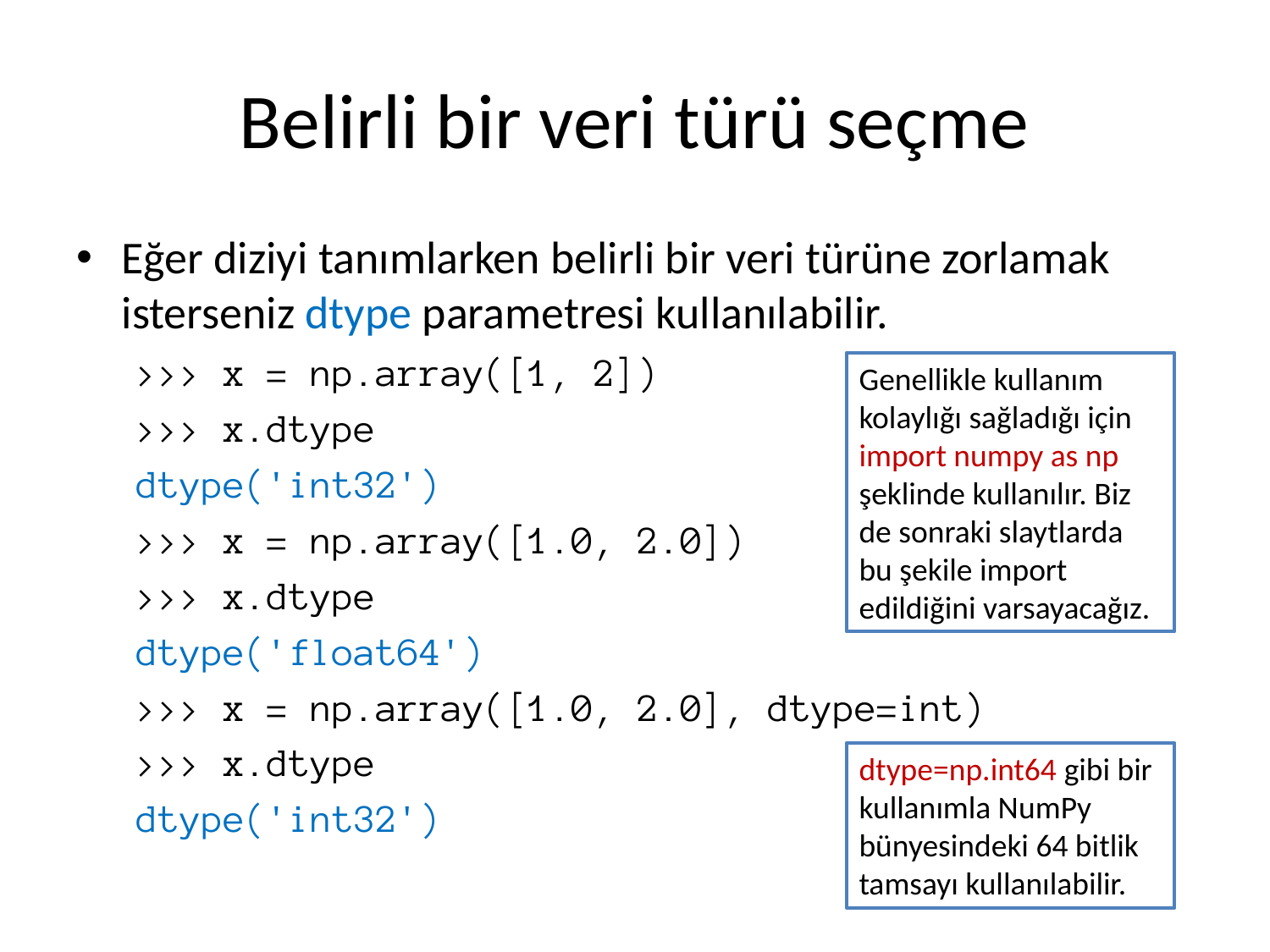

# Belirli bir veri türü seçme
Eğer diziyi tanımlarken belirli bir veri türüne zorlamak isterseniz dtype parametresi kullanılabilir.
>>> x = np.array([1, 2])
>>> x.dtype
dtype('int32')
>>> x = np.array([1.0, 2.0])
>>> x.dtype
dtype('float64')
>>> x = np.array([1.0, 2.0], dtype=int)
>>> x.dtype
dtype('int32')
Genellikle kullanım kolaylığı sağladığı için import numpy as np şeklinde kullanılır. Biz de sonraki slaytlarda bu şekile import edildiğini varsayacağız.
dtype=np.int64 gibi bir kullanımla NumPy bünyesindeki 64 bitlik tamsayı kullanılabilir.